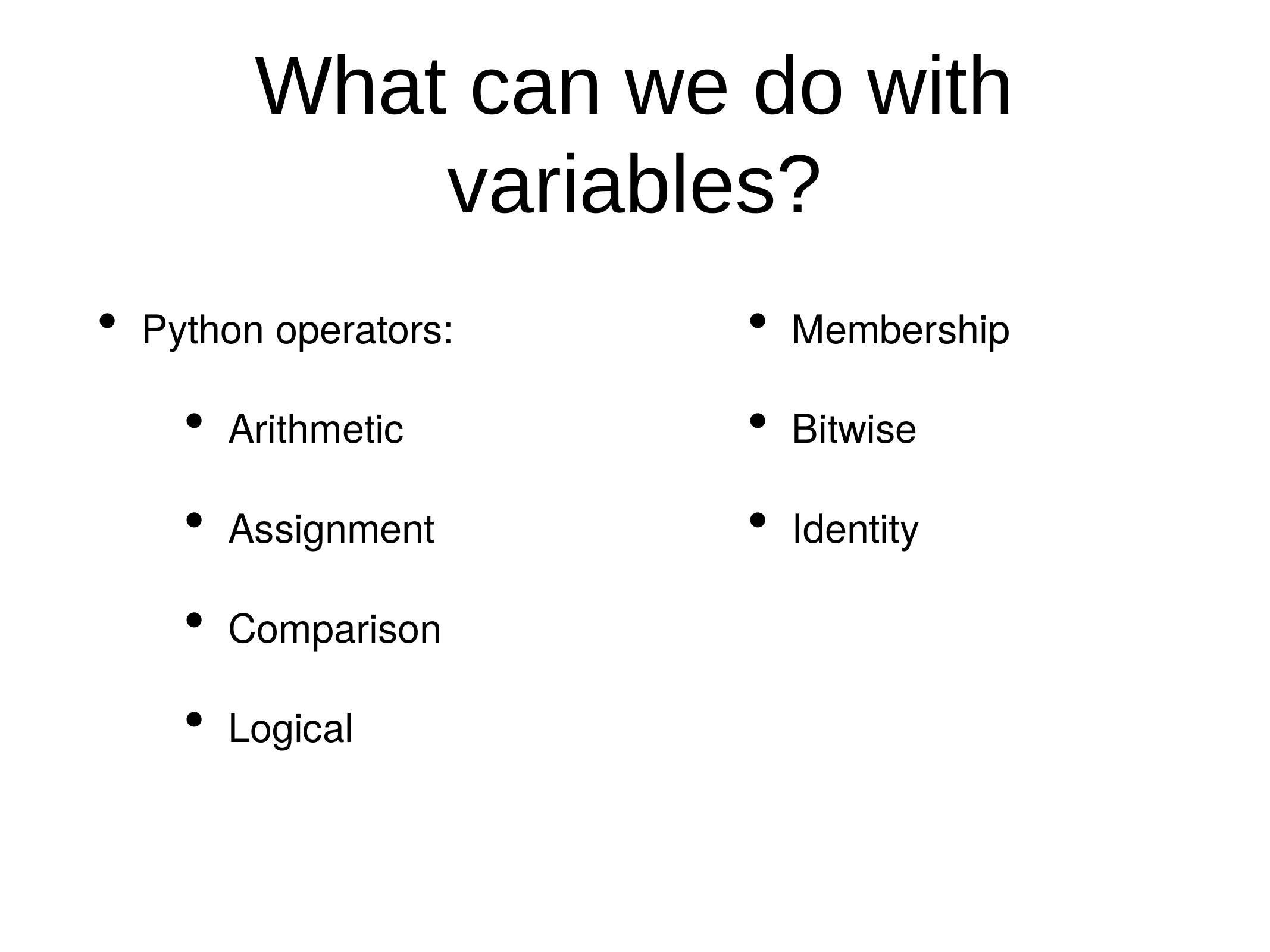

# What can we do with variables?
Python operators:
Arithmetic
Assignment
Comparison
Logical

Membership
Bitwise
Identity